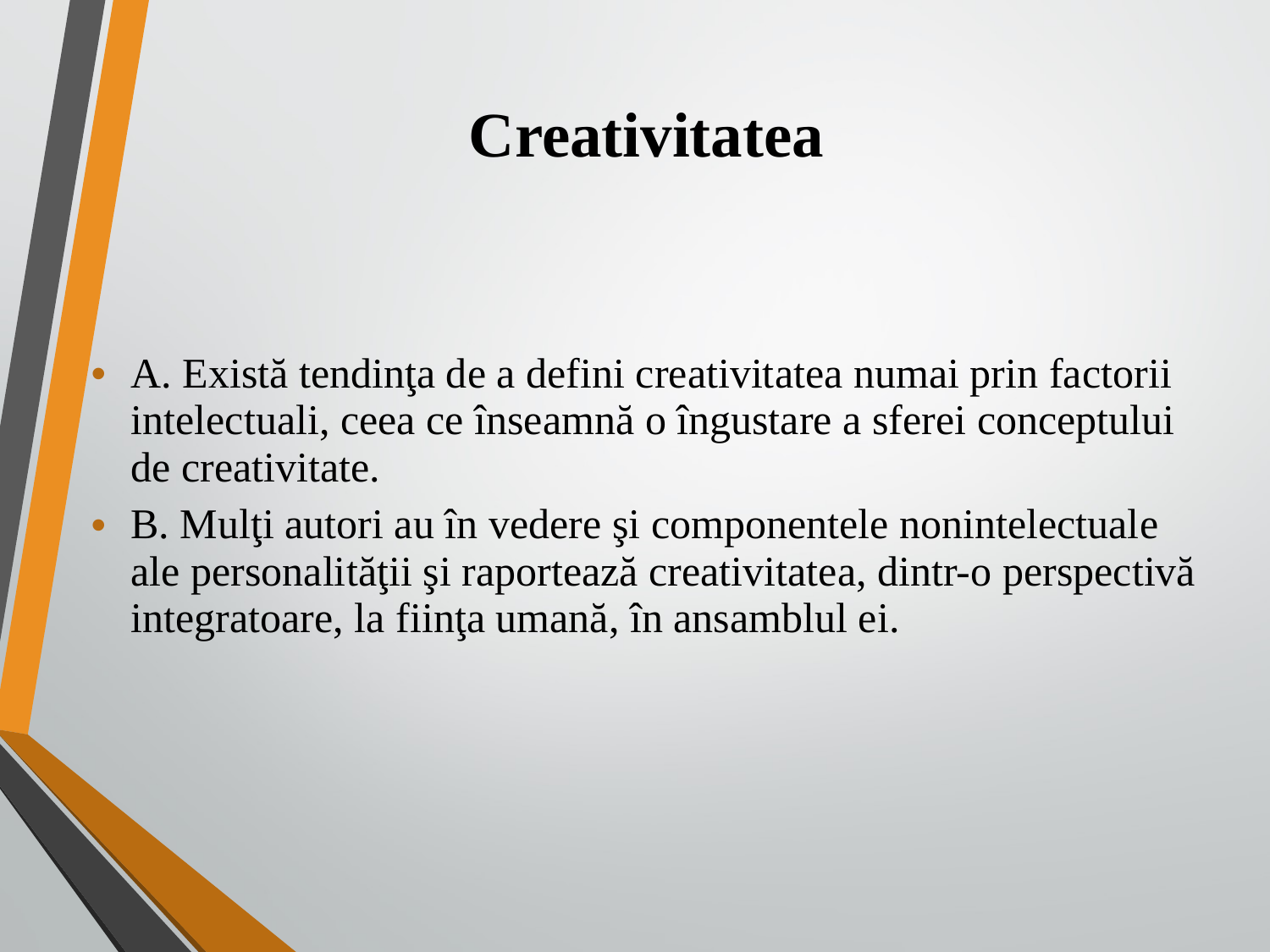

Creativitatea
A. Există tendinţa de a defini creativitatea numai prin factorii intelectuali, ceea ce înseamnă o îngustare a sferei conceptului de creativitate.
B. Mulţi autori au în vedere şi componentele nonintelectuale ale personalităţii şi raportează creativitatea, dintr-o perspectivă integratoare, la fiinţa umană, în ansamblul ei.